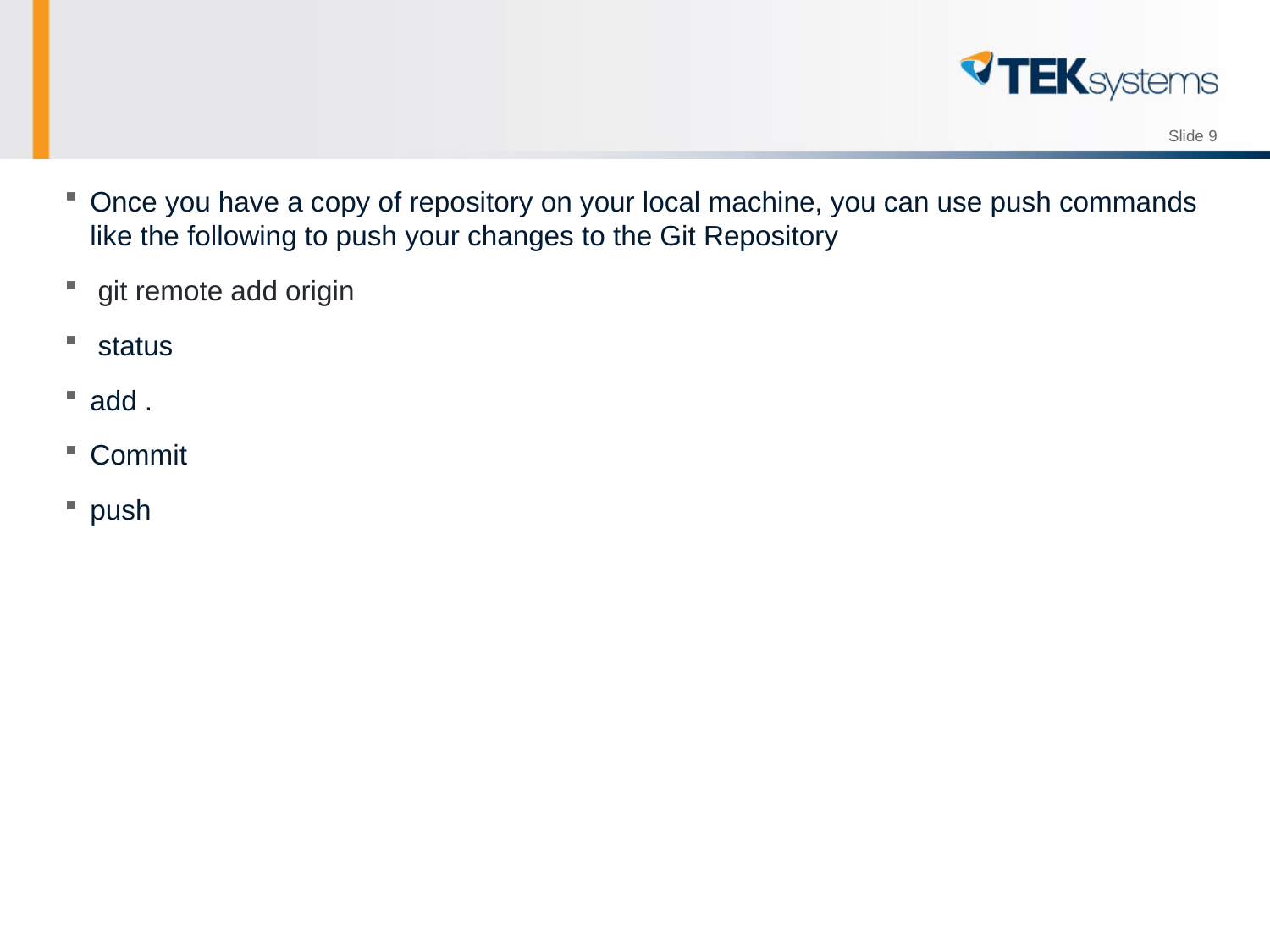

#
Once you have a copy of repository on your local machine, you can use push commands like the following to push your changes to the Git Repository
 git remote add origin
 status
add .
Commit
push